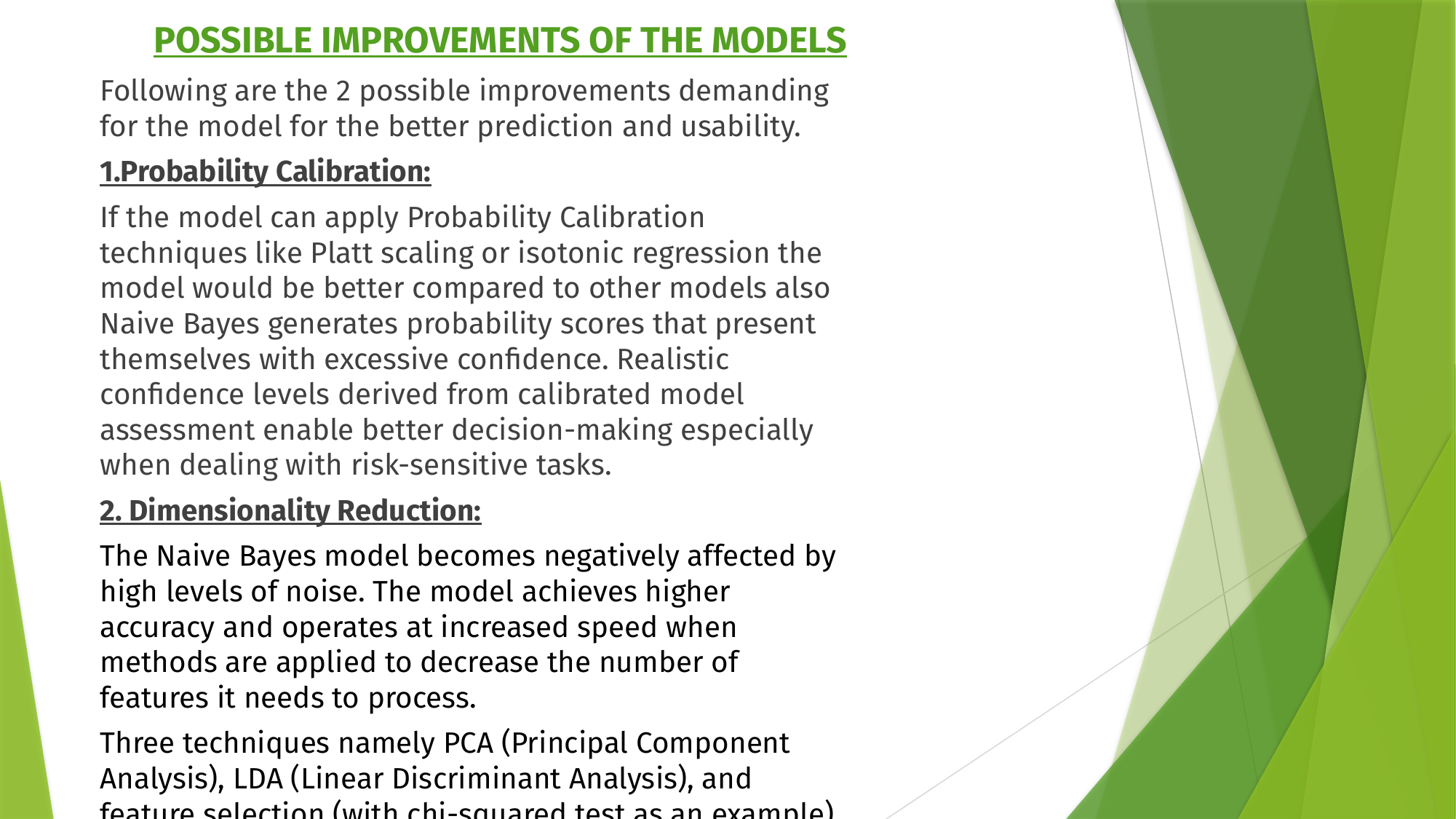

.

POSSIBLE IMPROVEMENTS OF THE MODELS
Following are the 2 possible improvements demanding for the model for the better prediction and usability.
1.Probability Calibration:
If the model can apply Probability Calibration techniques like Platt scaling or isotonic regression the model would be better compared to other models also Naive Bayes generates probability scores that present themselves with excessive confidence. Realistic confidence levels derived from calibrated model assessment enable better decision-making especially when dealing with risk-sensitive tasks.
2. Dimensionality Reduction:
The Naive Bayes model becomes negatively affected by high levels of noise. The model achieves higher accuracy and operates at increased speed when methods are applied to decrease the number of features it needs to process.
Three techniques namely PCA (Principal Component Analysis), LDA (Linear Discriminant Analysis), and feature selection (with chi-squared test as an example) enable users to eliminate features which do not contribute value to the analysis.